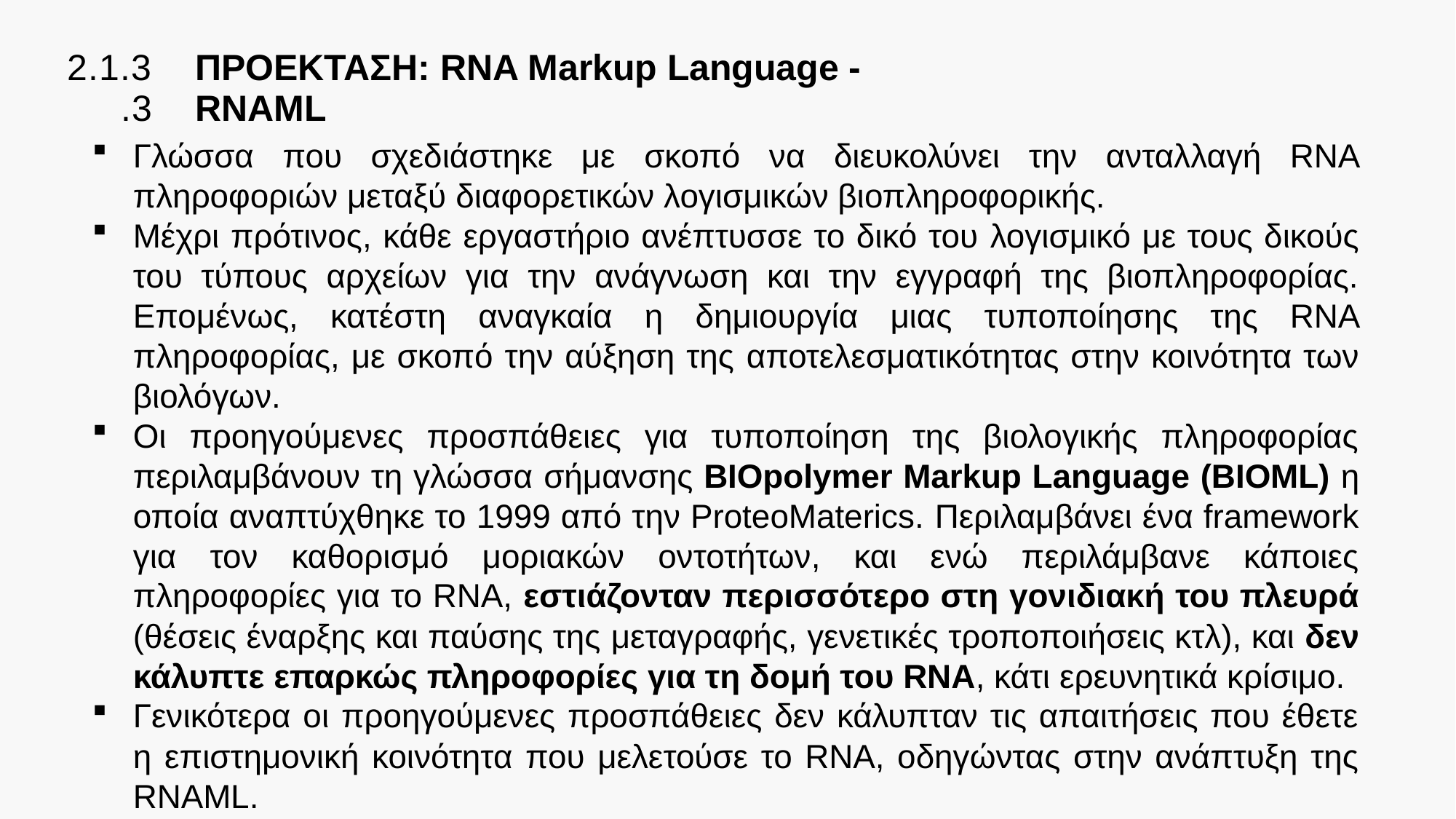

| 2.1.3.3 | ΠΡΟΕΚΤΑΣΗ: RNA Markup Language - RNAML |
| --- | --- |
Γλώσσα που σχεδιάστηκε με σκοπό να διευκολύνει την ανταλλαγή RNA πληροφοριών μεταξύ διαφορετικών λογισμικών βιοπληροφορικής.
Μέχρι πρότινος, κάθε εργαστήριο ανέπτυσσε το δικό του λογισμικό με τους δικούς του τύπους αρχείων για την ανάγνωση και την εγγραφή της βιοπληροφορίας. Επομένως, κατέστη αναγκαία η δημιουργία μιας τυποποίησης της RNA πληροφορίας, με σκοπό την αύξηση της αποτελεσματικότητας στην κοινότητα των βιολόγων.
Οι προηγούμενες προσπάθειες για τυποποίηση της βιολογικής πληροφορίας περιλαμβάνουν τη γλώσσα σήμανσης BIOpolymer Markup Language (BIOML) η οποία αναπτύχθηκε το 1999 από την ProteoMaterics. Περιλαμβάνει ένα framework για τον καθορισμό μοριακών οντοτήτων, και ενώ περιλάμβανε κάποιες πληροφορίες για το RNA, εστιάζονταν περισσότερο στη γονιδιακή του πλευρά (θέσεις έναρξης και παύσης της μεταγραφής, γενετικές τροποποιήσεις κτλ), και δεν κάλυπτε επαρκώς πληροφορίες για τη δομή του RNA, κάτι ερευνητικά κρίσιμο.
Γενικότερα οι προηγούμενες προσπάθειες δεν κάλυπταν τις απαιτήσεις που έθετε η επιστημονική κοινότητα που μελετούσε το RNA, οδηγώντας στην ανάπτυξη της RNAML.